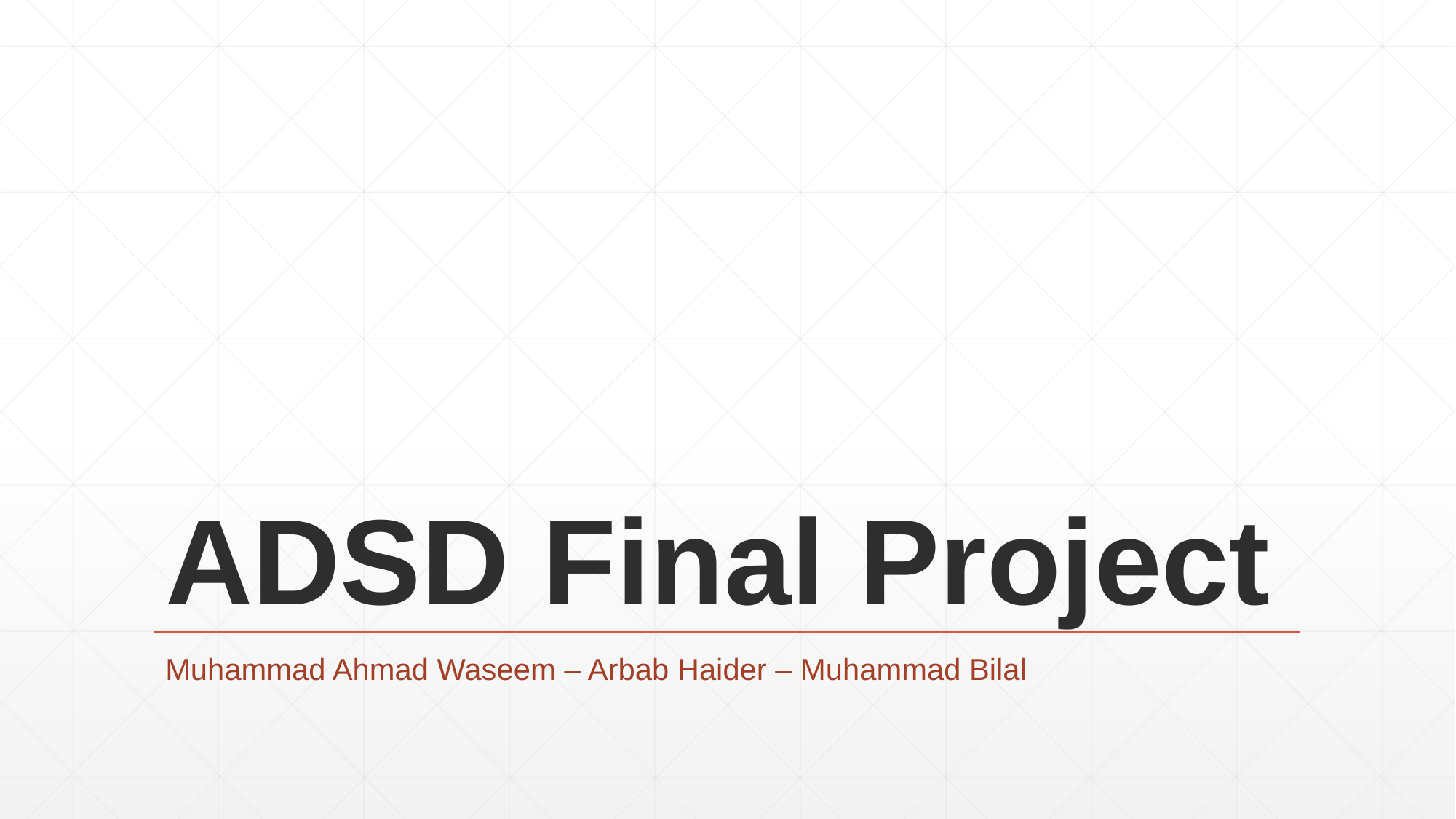

# ADSD Final Project
Muhammad Ahmad Waseem – Arbab Haider – Muhammad Bilal